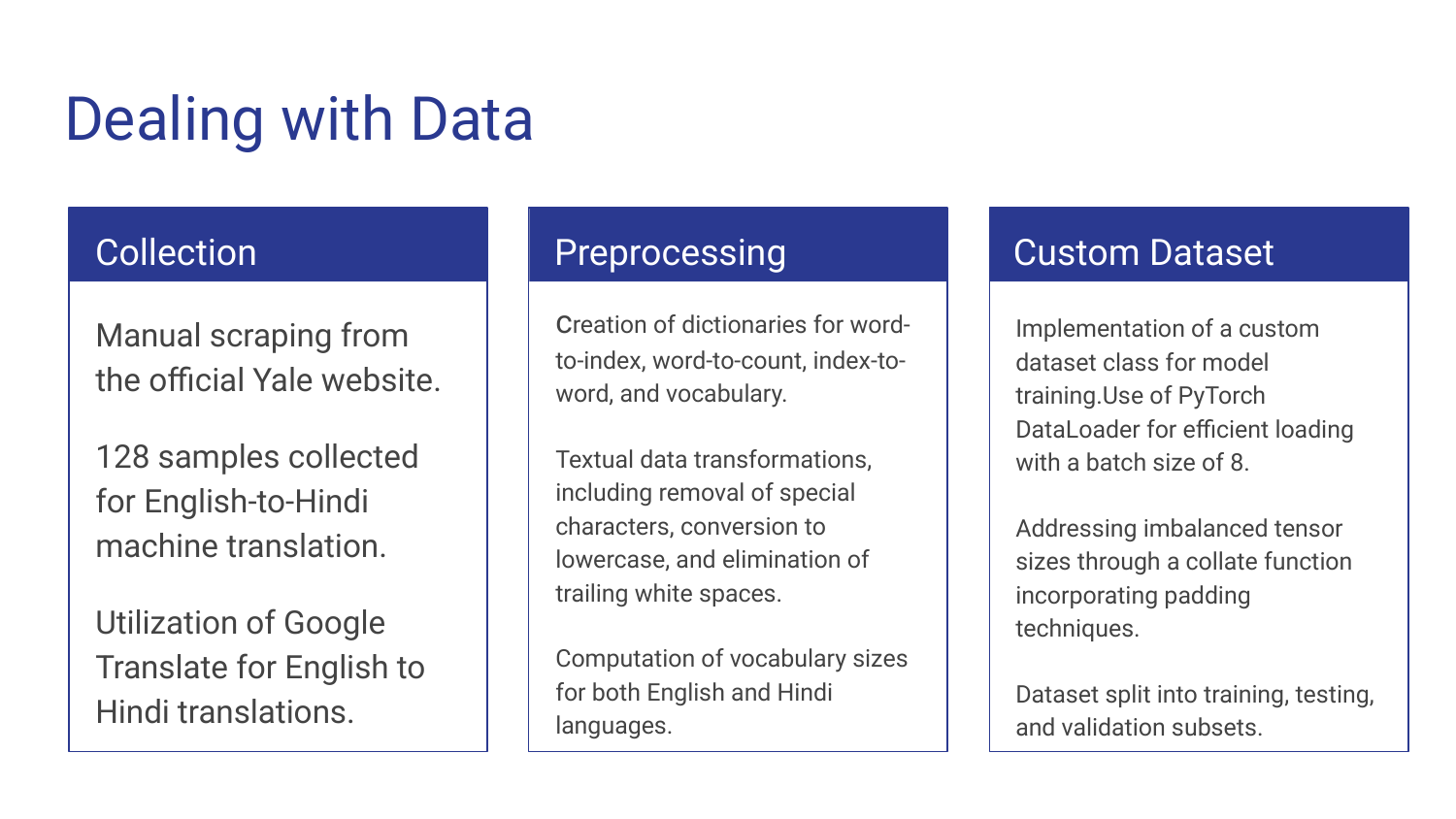

# Dealing with Data

Collection

Preprocessing

Custom Dataset
creation of dictionaries for word-to-index, word-to-count, index-to-word, and vocabulary.
Textual data transformations, including removal of special characters, conversion to lowercase, and elimination of trailing white spaces.
Computation of vocabulary sizes for both English and Hindi languages.
Manual scraping from the official Yale website.
128 samples collected for English-to-Hindi machine translation.
Utilization of Google Translate for English to Hindi translations.
Implementation of a custom dataset class for model training.Use of PyTorch DataLoader for efficient loading with a batch size of 8.
Addressing imbalanced tensor sizes through a collate function incorporating padding techniques.
Dataset split into training, testing, and validation subsets.